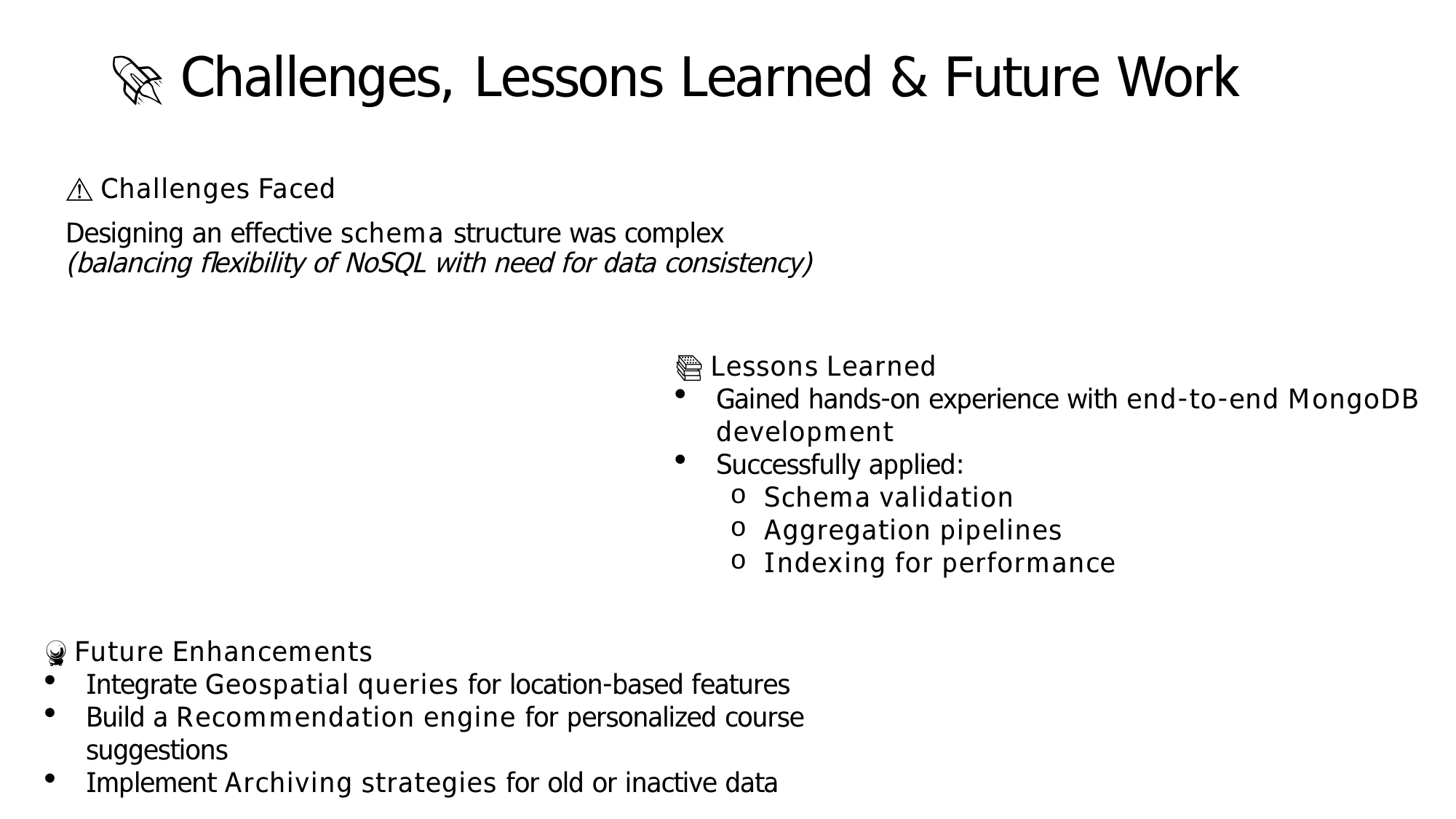

# 🚀 Challenges, Lessons Learned & Future Work
⚠️ Challenges Faced
Designing an effective schema structure was complex
(balancing flexibility of NoSQL with need for data consistency)
📚 Lessons Learned
Gained hands-on experience with end-to-end MongoDB development
Successfully applied:
Schema validation
Aggregation pipelines
Indexing for performance
🔮 Future Enhancements
Integrate Geospatial queries for location-based features
Build a Recommendation engine for personalized course suggestions
Implement Archiving strategies for old or inactive data